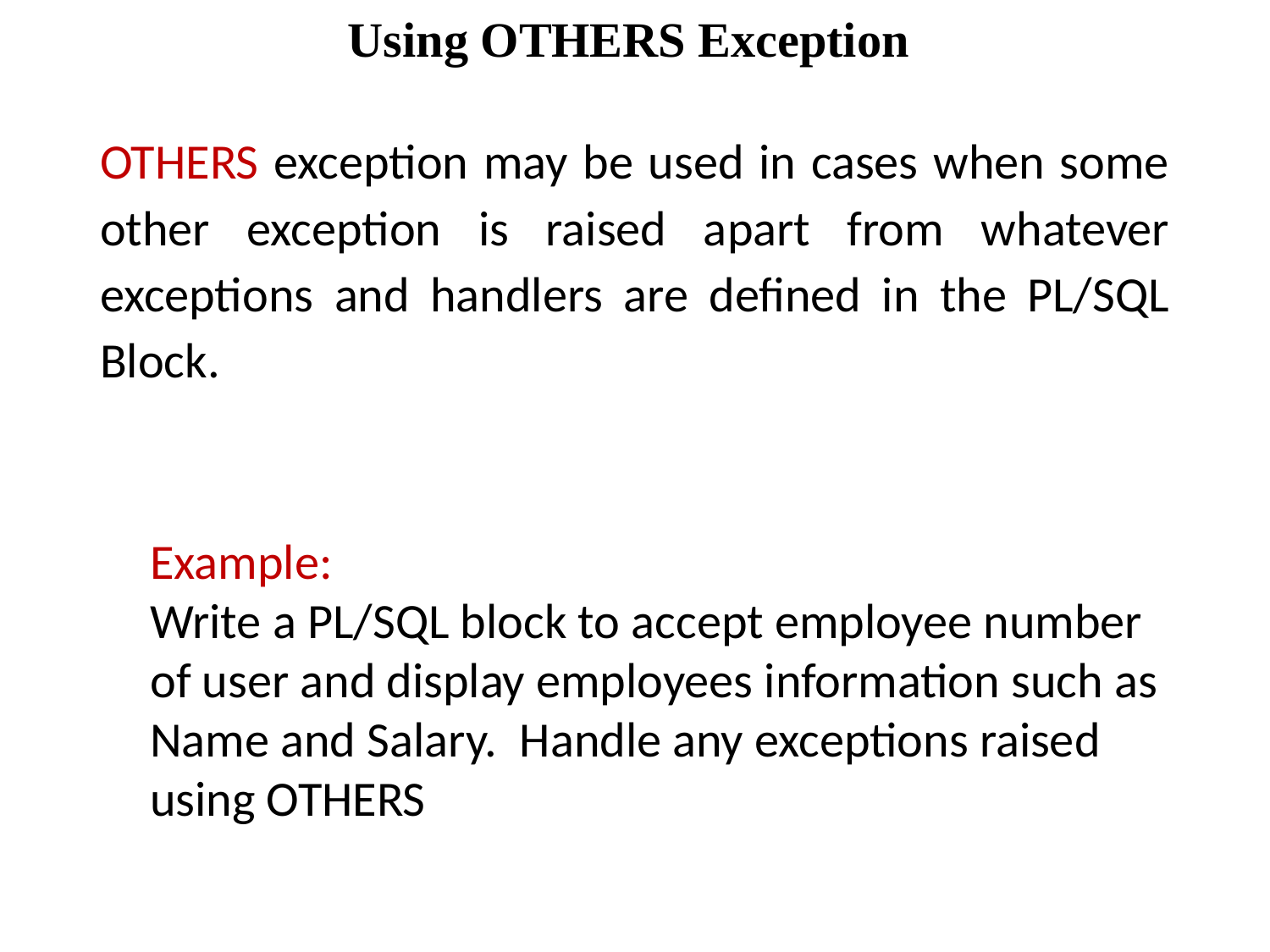

Using OTHERS Exception
OTHERS exception may be used in cases when some other exception is raised apart from whatever exceptions and handlers are defined in the PL/SQL Block.
Example:
Write a PL/SQL block to accept employee number of user and display employees information such as Name and Salary.  Handle any exceptions raised using OTHERS